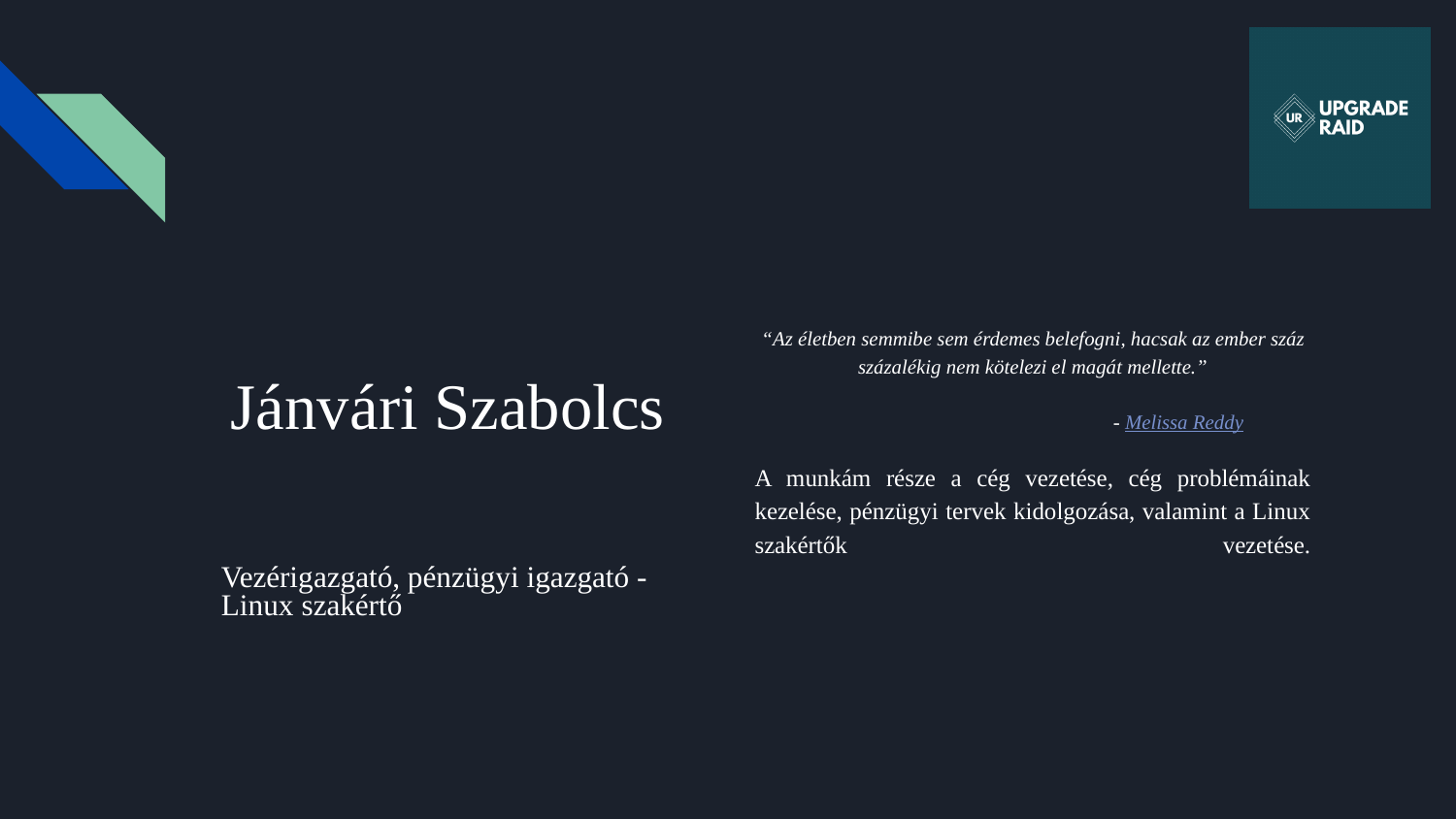

# Jánvári Szabolcs
“Az életben semmibe sem érdemes belefogni, hacsak az ember száz százalékig nem kötelezi el magát mellette.”
					- Melissa Reddy
A munkám része a cég vezetése, cég problémáinak kezelése, pénzügyi tervek kidolgozása, valamint a Linux szakértők vezetése.
Vezérigazgató, pénzügyi igazgató -
Linux szakértő